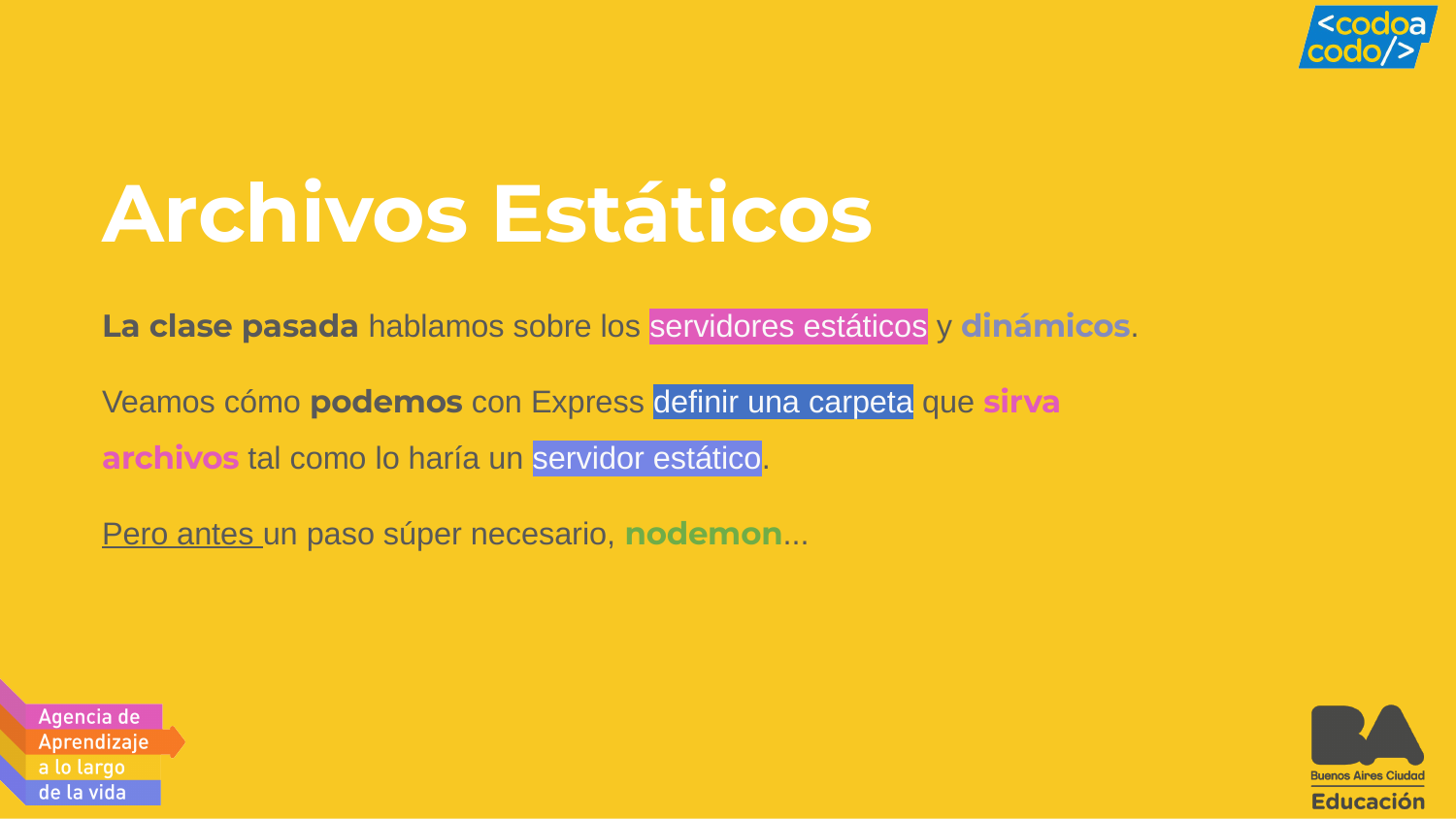

# Archivos Estáticos
La clase pasada hablamos sobre los servidores estáticos y dinámicos.
Veamos cómo podemos con Express definir una carpeta que sirva archivos tal como lo haría un servidor estático.
Pero antes un paso súper necesario, nodemon...